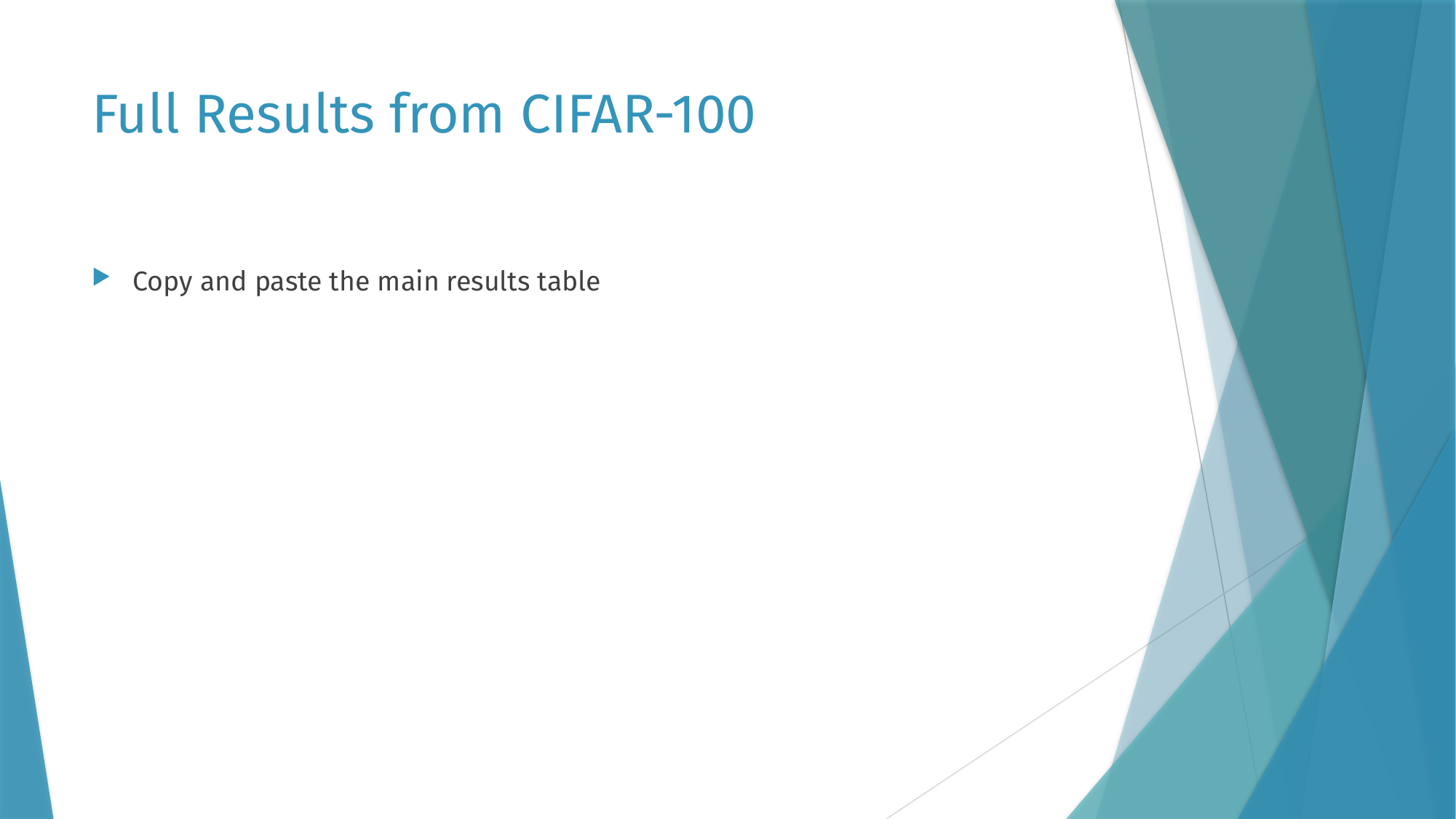

# Full Results from CIFAR-100
Copy and paste the main results table